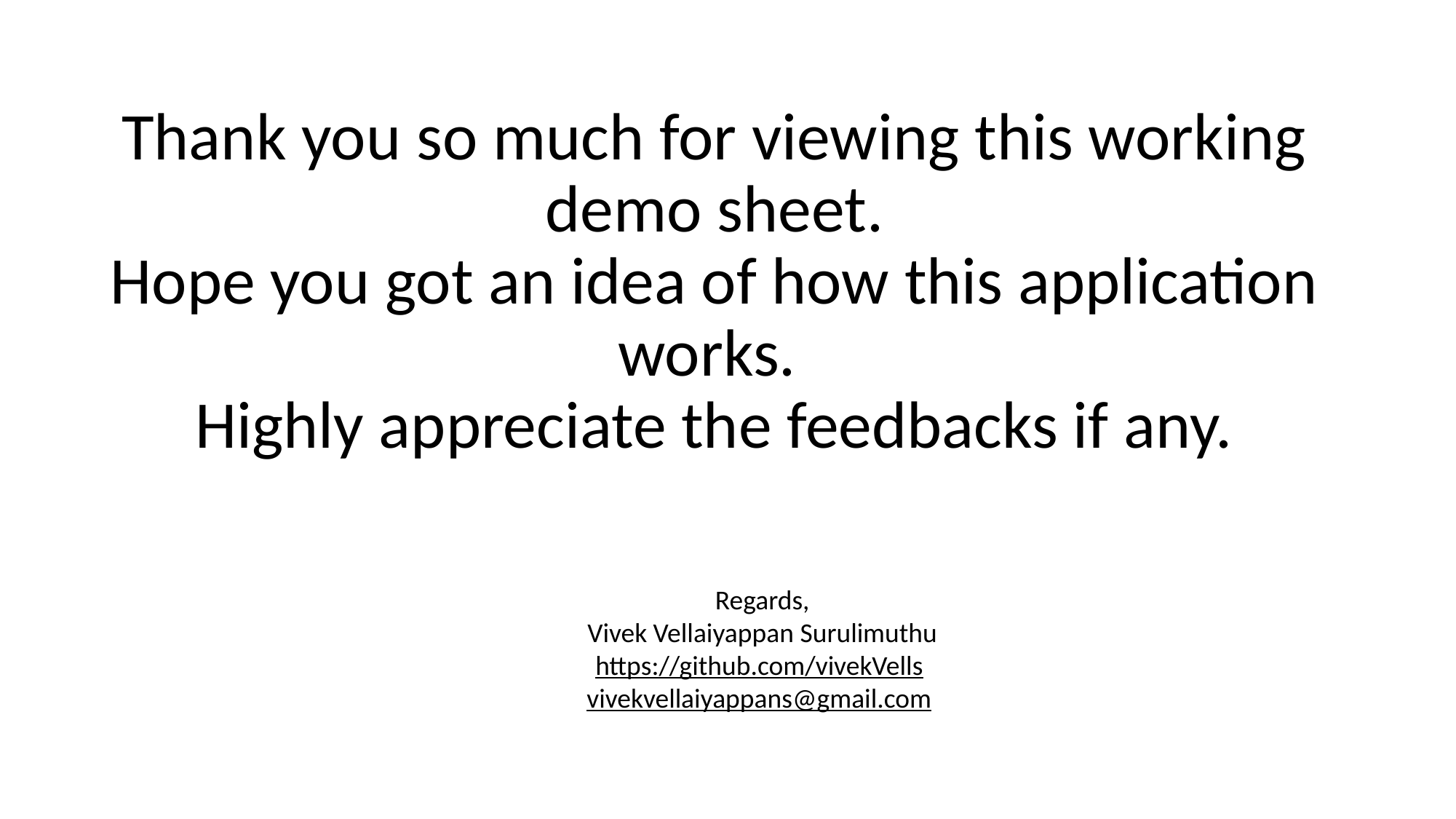

# Thank you so much for viewing this working demo sheet. Hope you got an idea of how this application works. Highly appreciate the feedbacks if any.
Regards,
Vivek Vellaiyappan Surulimuthu
https://github.com/vivekVells
vivekvellaiyappans@gmail.com